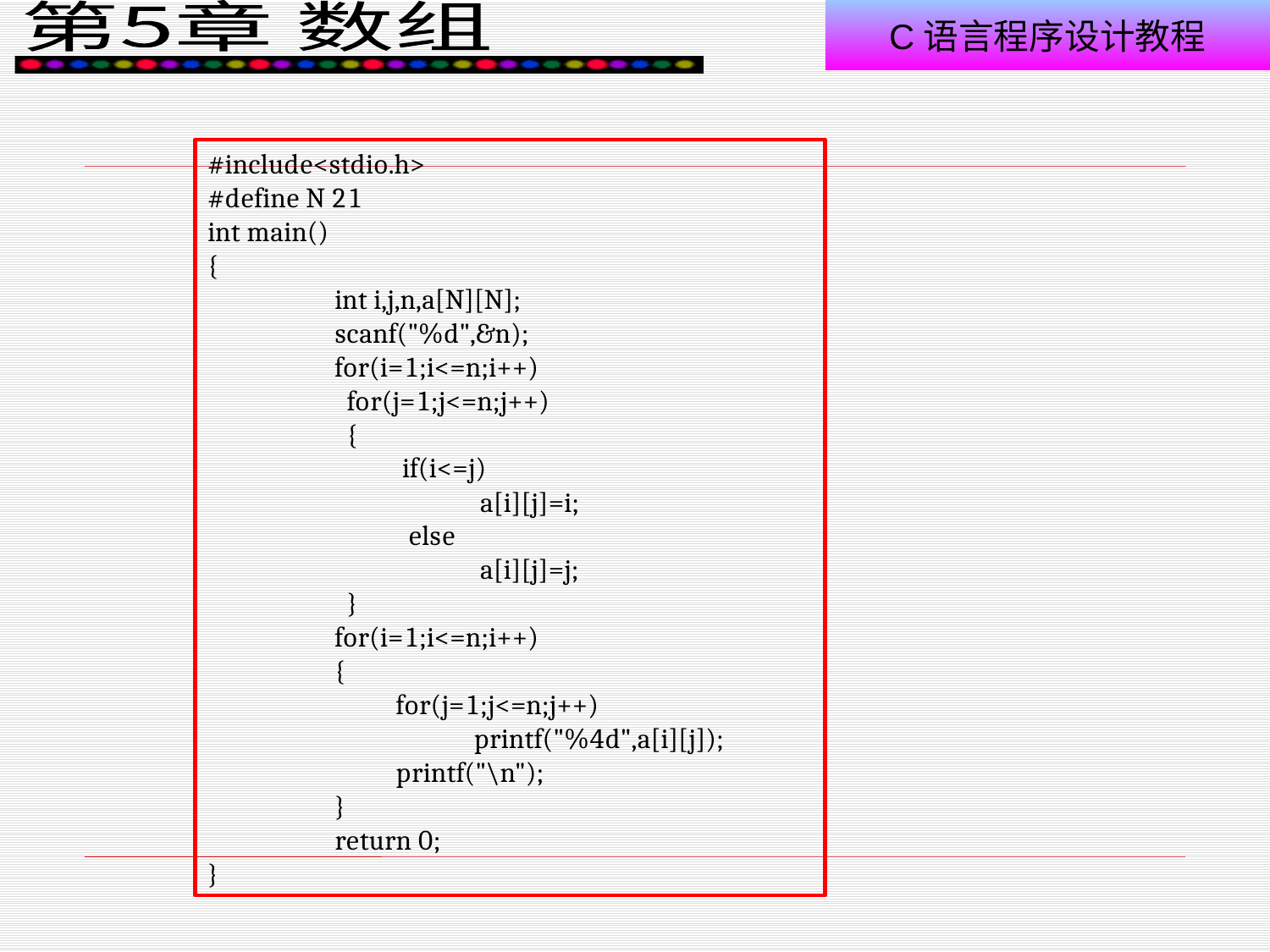

#
#include<stdio.h>
#define N 21
int main()
{
	int i,j,n,a[N][N];
	scanf("%d",&n);
	for(i=1;i<=n;i++)
	  for(j=1;j<=n;j++)
	  {
	           if(i<=j)
	  	   a[i][j]=i;
	            else
	  	   a[i][j]=j;
	  }
	for(i=1;i<=n;i++)
	{
	          for(j=1;j<=n;j++)
		  printf("%4d",a[i][j]);
	          printf("\n");
	}
	return 0;
}
38